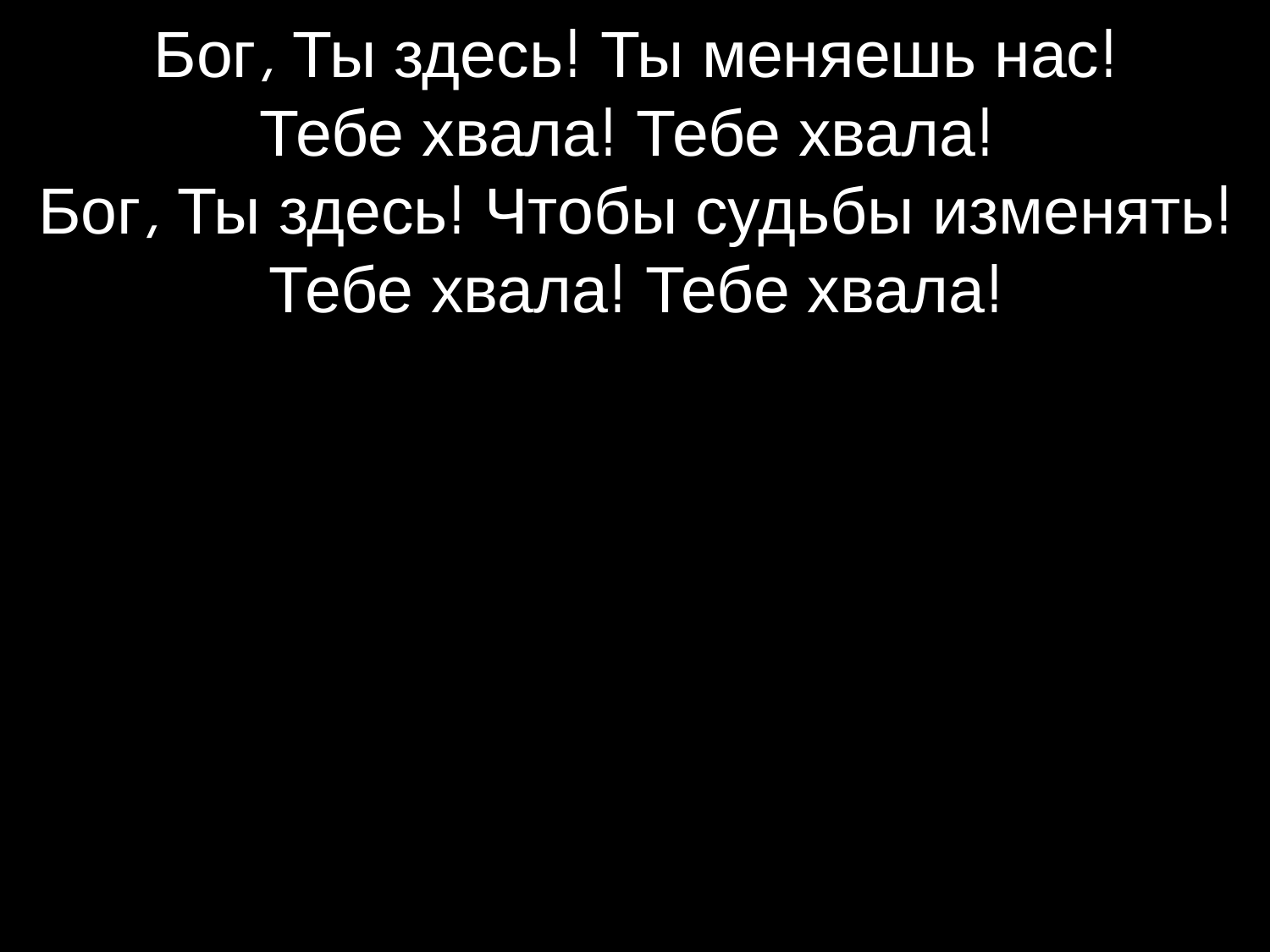

Бог, Ты здесь! Ты меняешь нас!
Тебе хвала! Тебе хвала!
Бог, Ты здесь! Чтобы судьбы изменять!
Тебе хвала! Тебе хвала!